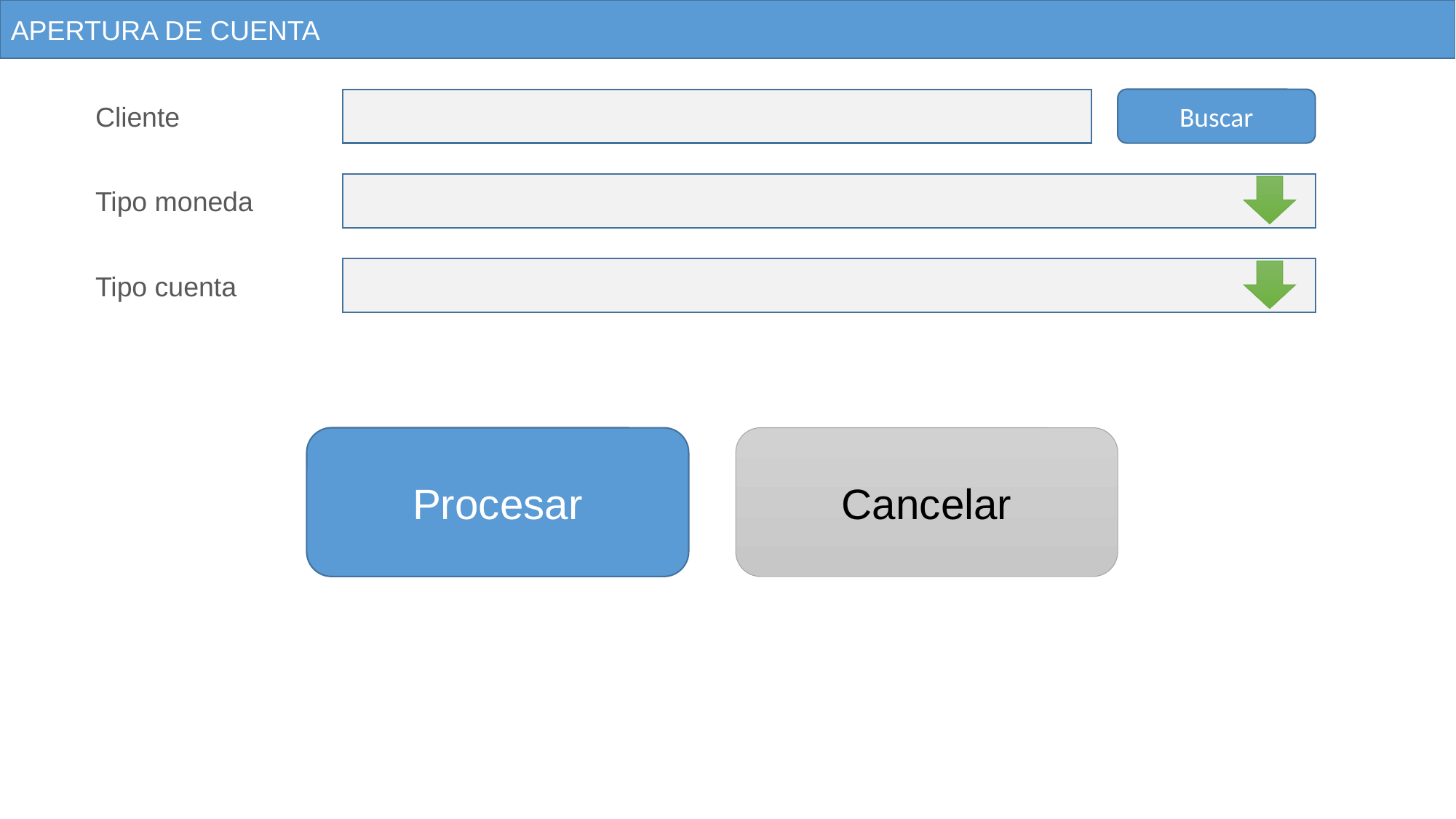

APERTURA DE CUENTA
Cliente
Buscar

Tipo moneda

Tipo cuenta

Procesar
Cancelar